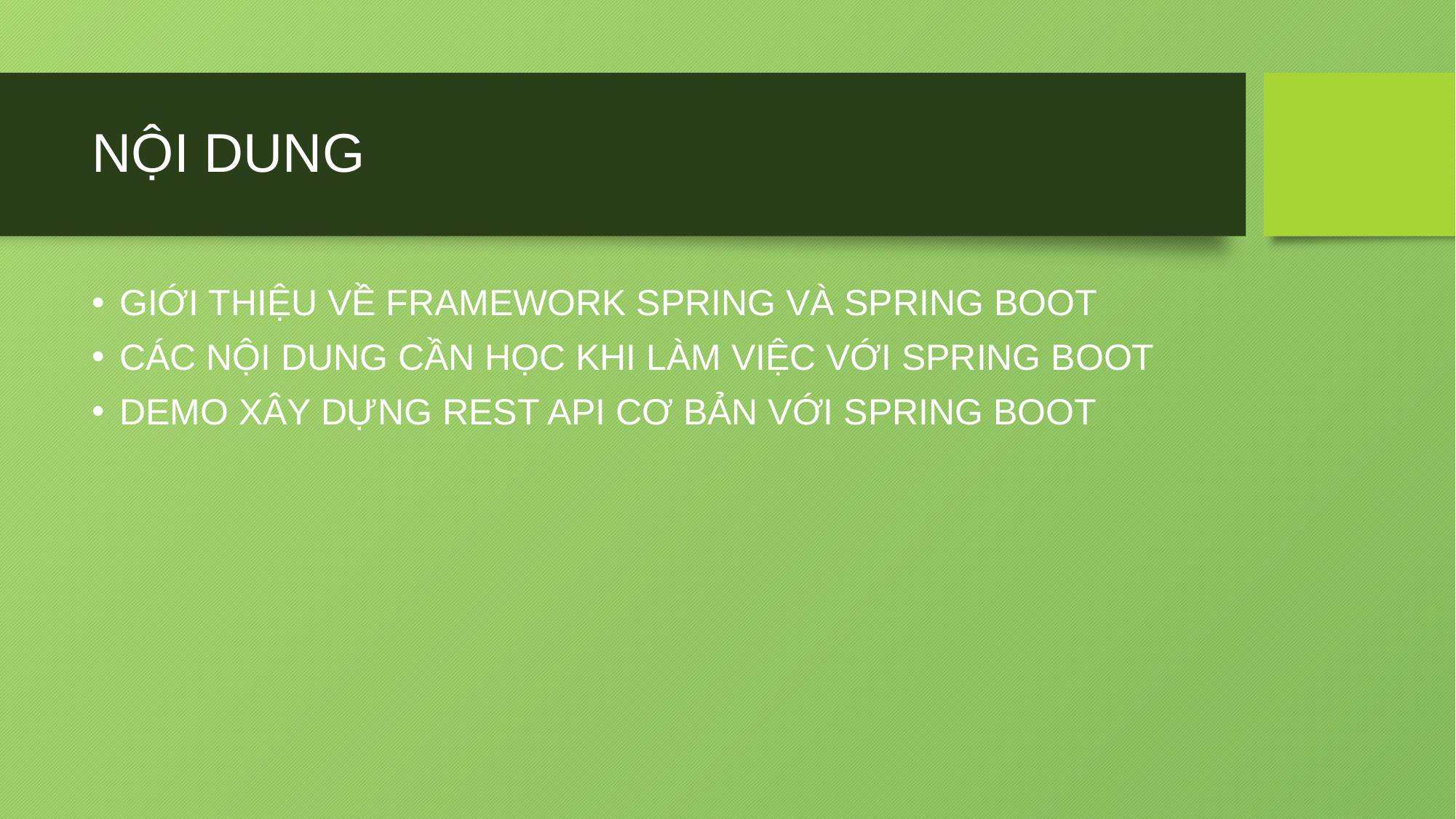

# NỘI DUNG
GIỚI THIỆU VỀ FRAMEWORK SPRING VÀ SPRING BOOT
CÁC NỘI DUNG CẦN HỌC KHI LÀM VIỆC VỚI SPRING BOOT
DEMO XÂY DỰNG REST API CƠ BẢN VỚI SPRING BOOT